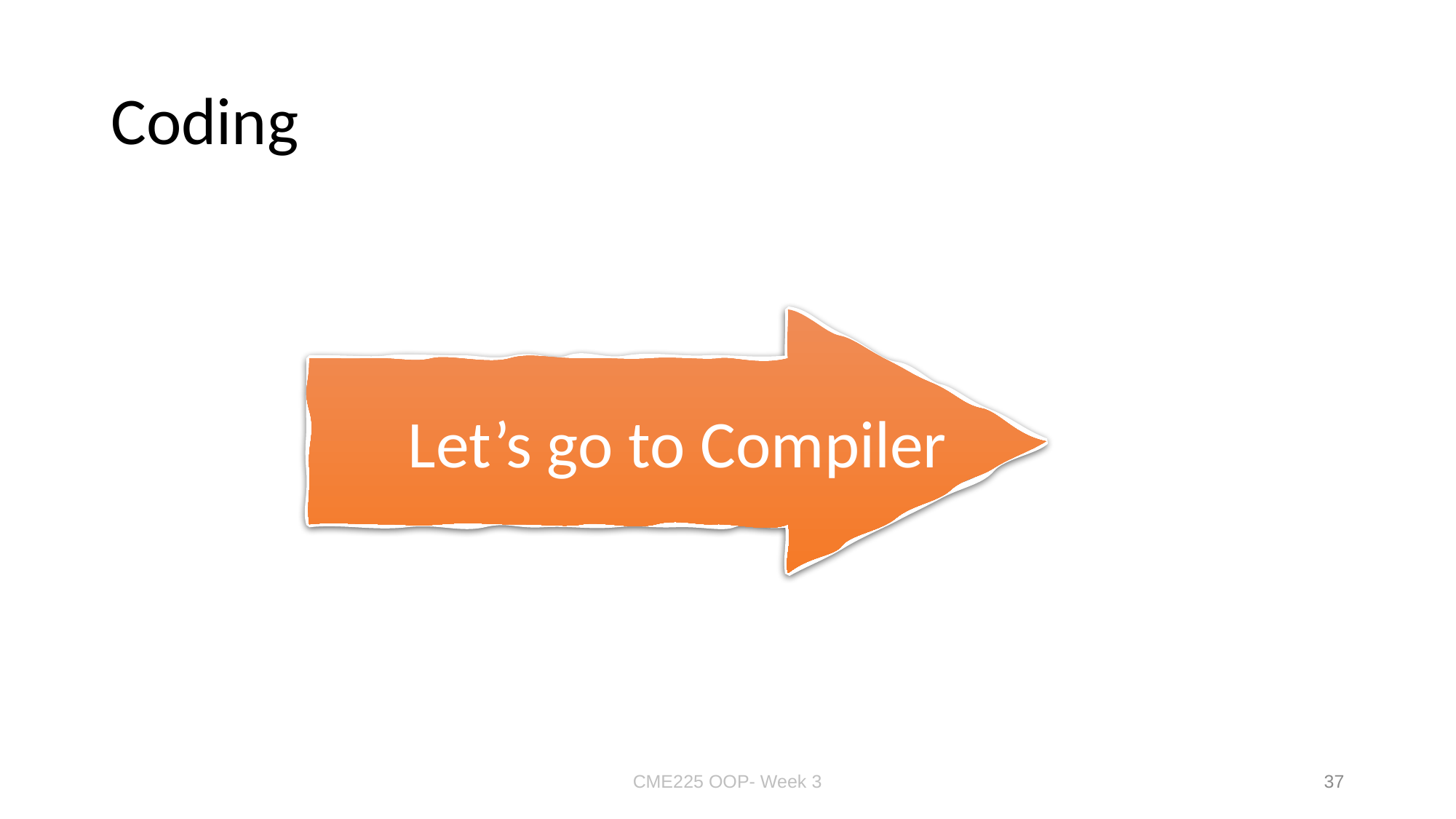

# Coding
Let’s go to Compiler
CME225 OOP- Week 3
37